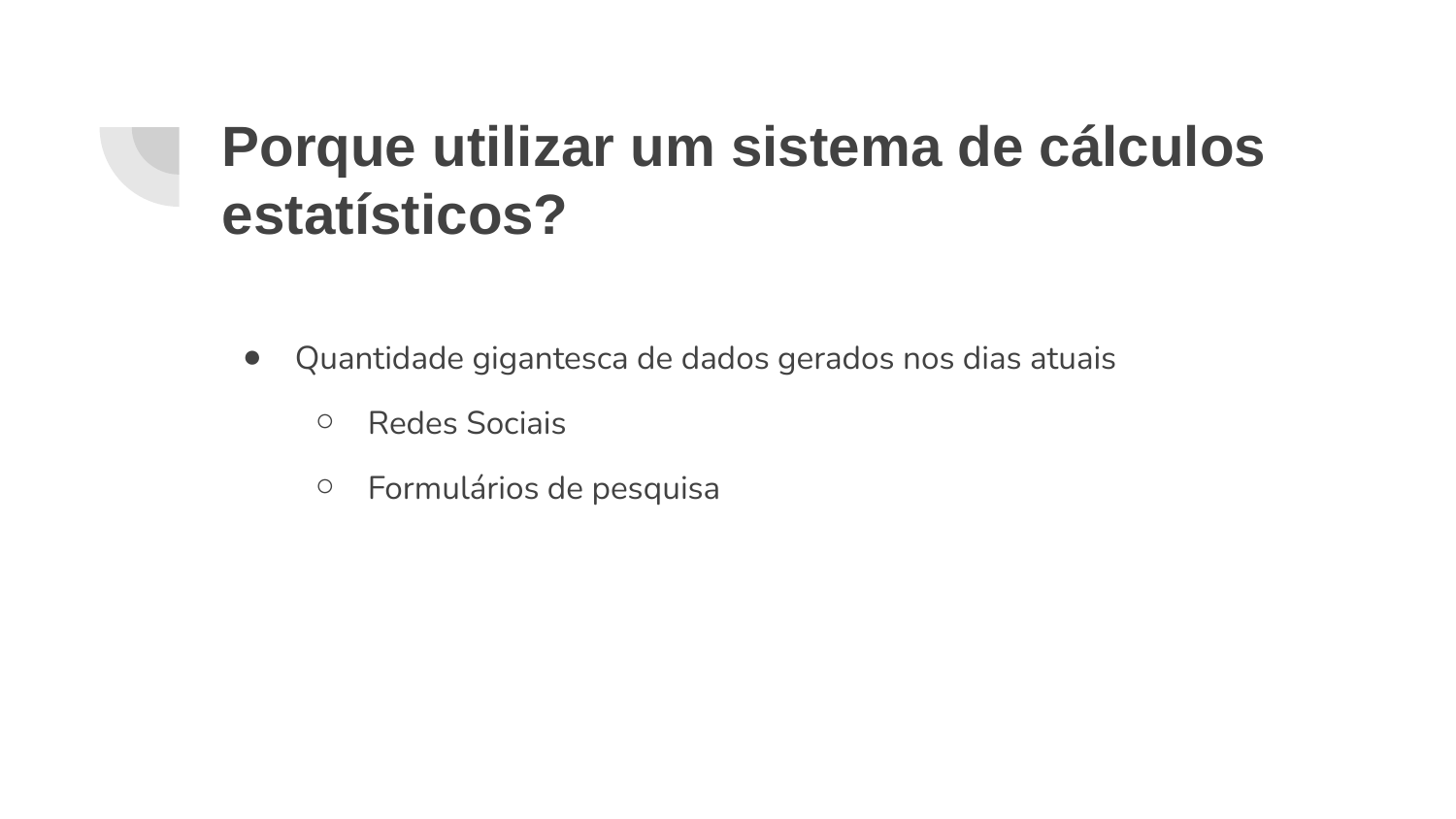

# Porque utilizar um sistema de cálculos estatísticos?
Quantidade gigantesca de dados gerados nos dias atuais
Redes Sociais
Formulários de pesquisa